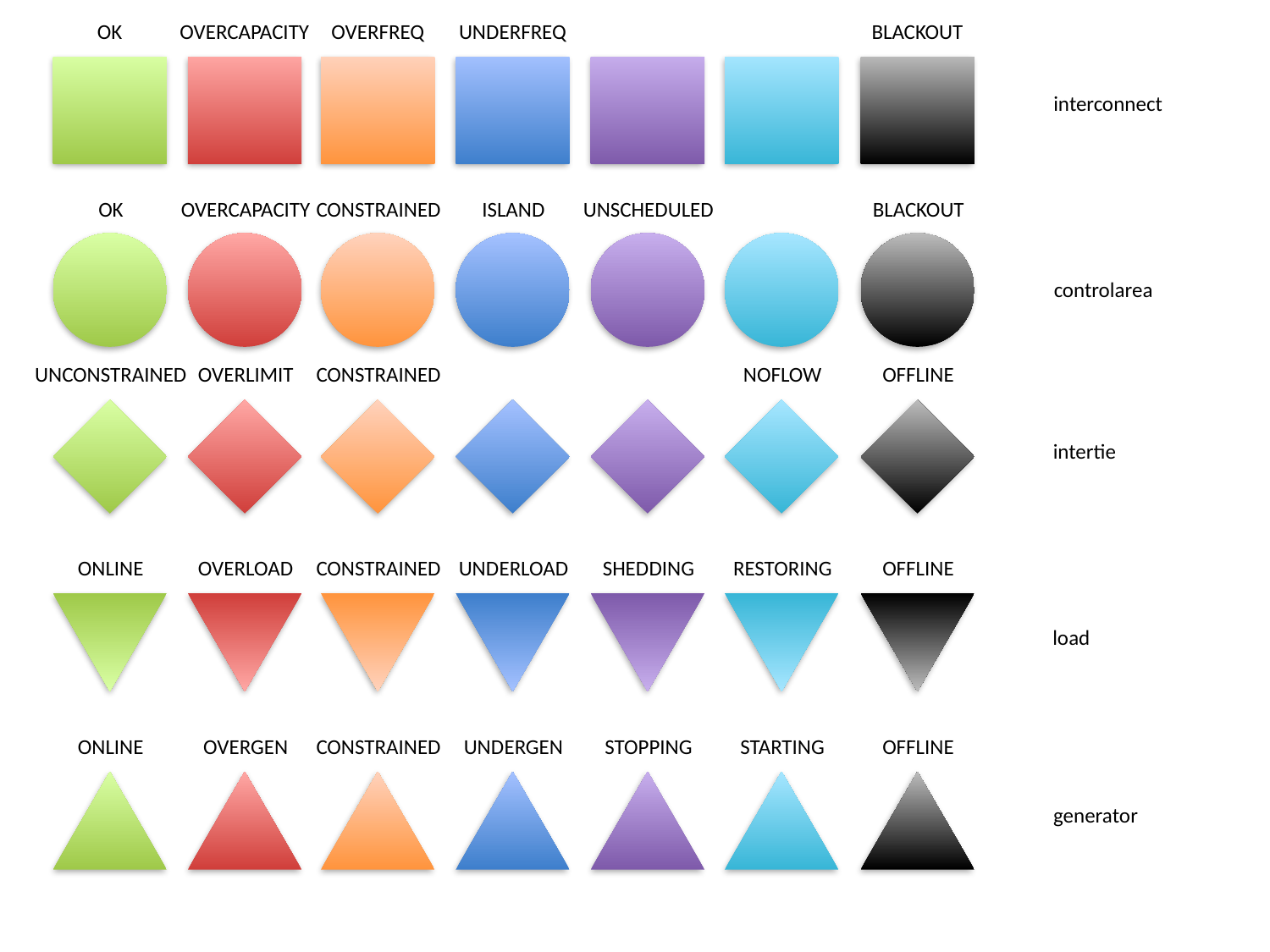

OVERFREQ
UNDERFREQ

BLACKOUT
OVERCAPACITY
OK

interconnect
CONSTRAINED
ISLAND

BLACKOUT
OVERCAPACITY
OK
UNSCHEDULED

controlarea
CONSTRAINED

NOFLOW
OFFLINE
OVERLIMIT
UNCONSTRAINED

intertie
CONSTRAINED
UNDERLOAD
RESTORING
OFFLINE
OVERLOAD
ONLINE
SHEDDING

load
CONSTRAINED
UNDERGEN
STARTING
OFFLINE
OVERGEN
ONLINE
STOPPING

generator